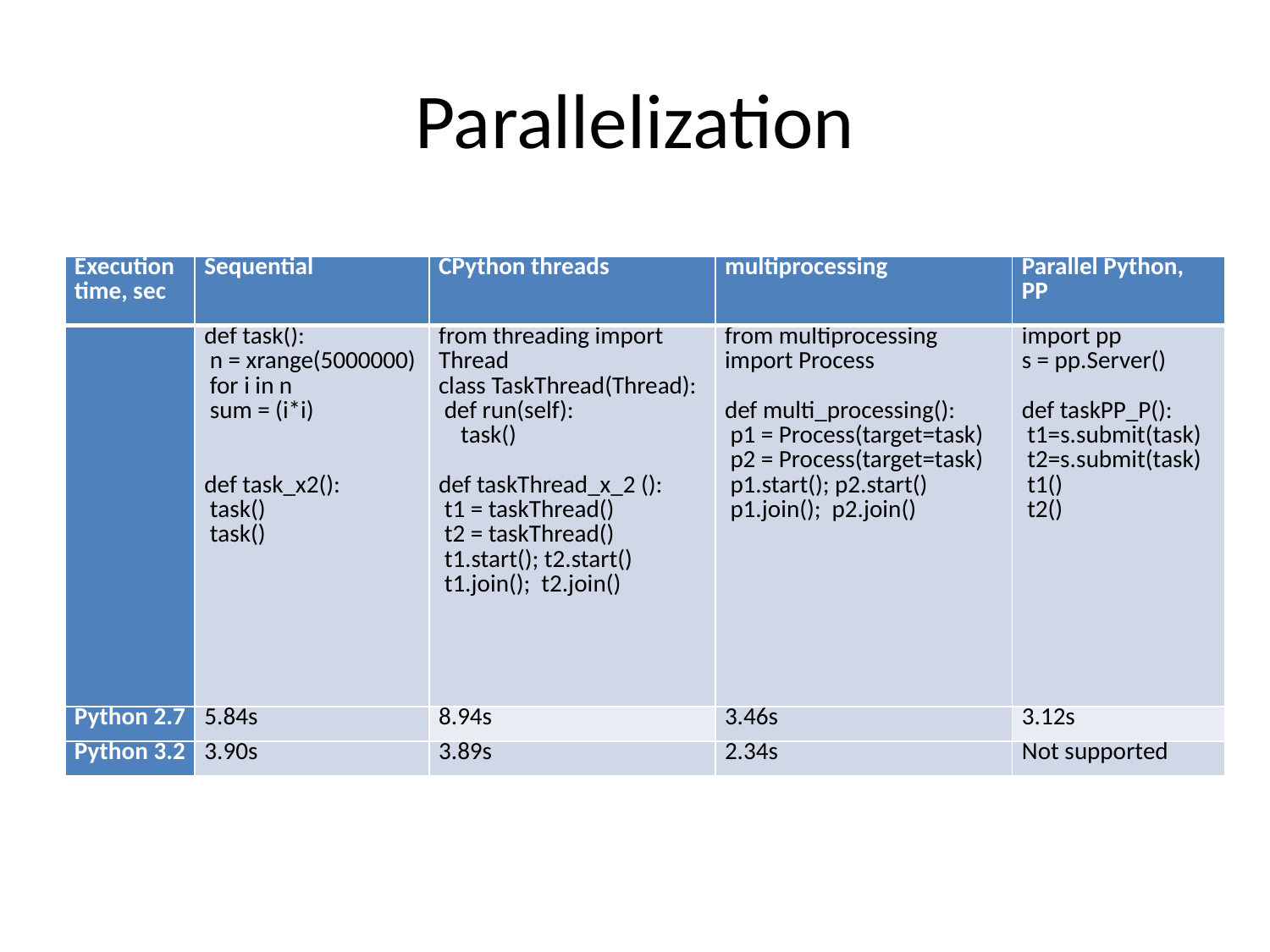

# Parallelization
| Execution time, sec | Sequential | CPython threads | multiprocessing | Parallel Python, PP |
| --- | --- | --- | --- | --- |
|  | def task(): n = xrange(5000000) for i in n sum = (i\*i)   def task\_x2(): task() task() | from threading import Thread class TaskThread(Thread): def run(self): task() def taskThread\_x\_2 (): t1 = taskThread() t2 = taskThread() t1.start(); t2.start() t1.join(); t2.join() | from multiprocessing import Process   def multi\_processing(): p1 = Process(target=task) p2 = Process(target=task) p1.start(); p2.start() p1.join(); p2.join() | import pp s = pp.Server()   def taskPP\_P(): t1=s.submit(task) t2=s.submit(task) t1() t2() |
| Python 2.7 | 5.84s | 8.94s | 3.46s | 3.12s |
| Python 3.2 | 3.90s | 3.89s | 2.34s | Not supported |